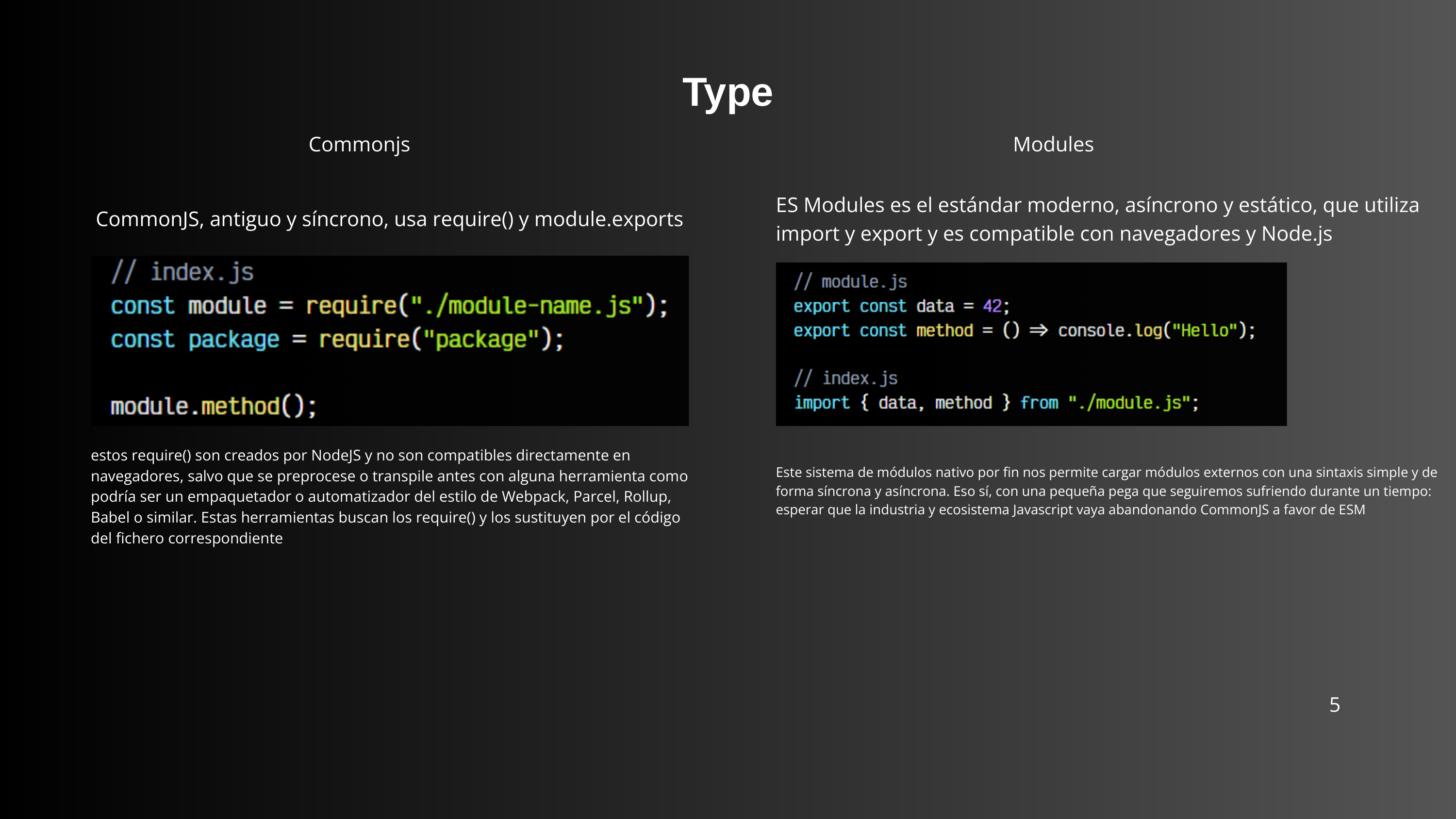

Type
Commonjs
Modules
ES Modules es el estándar moderno, asíncrono y estático, que utiliza import y export y es compatible con navegadores y Node.js
CommonJS, antiguo y síncrono, usa require() y module.exports

estos require() son creados por NodeJS y no son compatibles directamente en navegadores, salvo que se preprocese o transpile antes con alguna herramienta como podría ser un empaquetador o automatizador del estilo de Webpack, Parcel, Rollup, Babel o similar. Estas herramientas buscan los require() y los sustituyen por el código del fichero correspondiente
Este sistema de módulos nativo por fin nos permite cargar módulos externos con una sintaxis simple y de forma síncrona y asíncrona. Eso sí, con una pequeña pega que seguiremos sufriendo durante un tiempo: esperar que la industria y ecosistema Javascript vaya abandonando CommonJS a favor de ESM
5